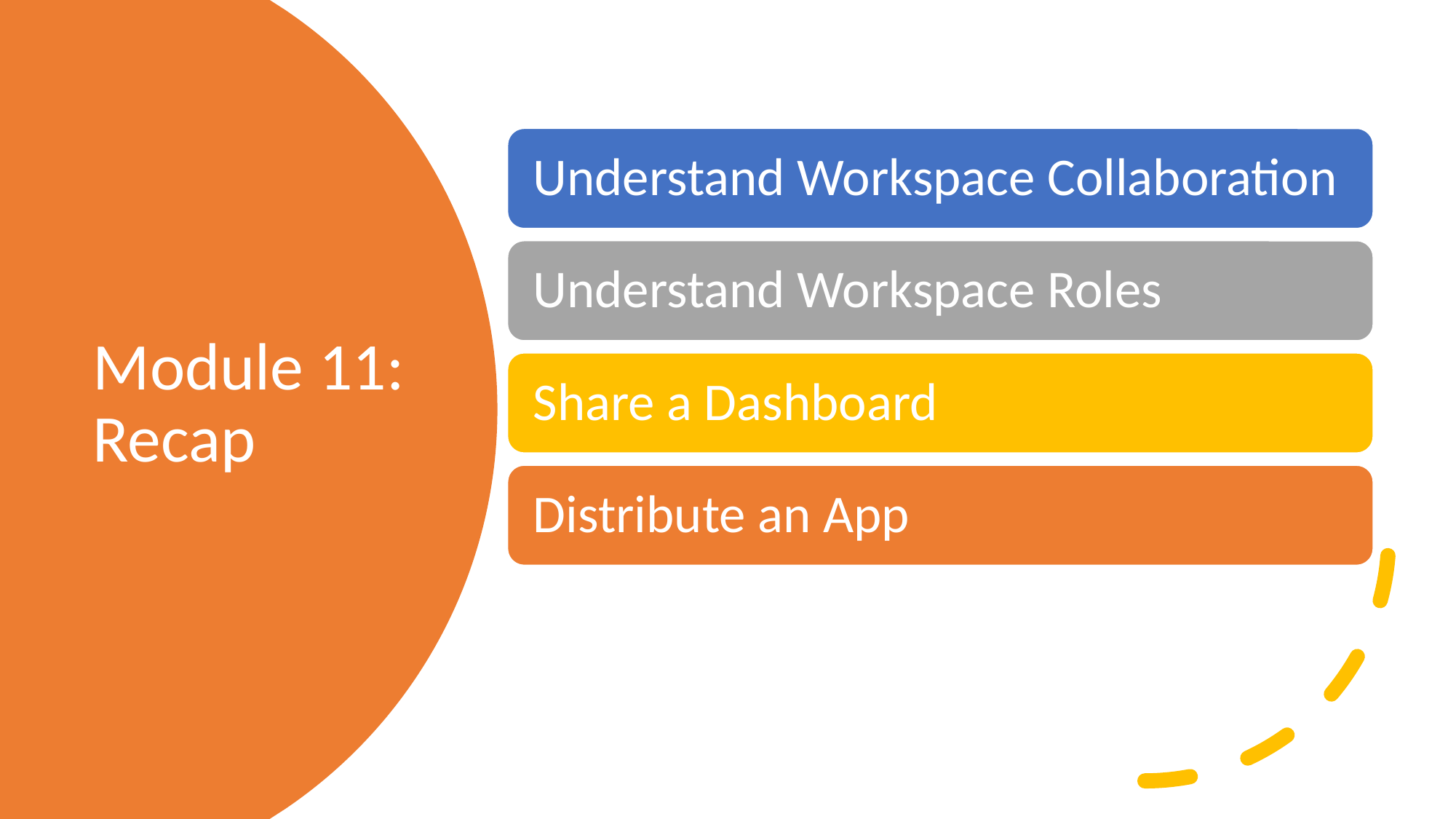

Understand Workspace Collaboration
Understand Workspace Roles
Share a Dashboard
Distribute an App
# Module 11: Recap